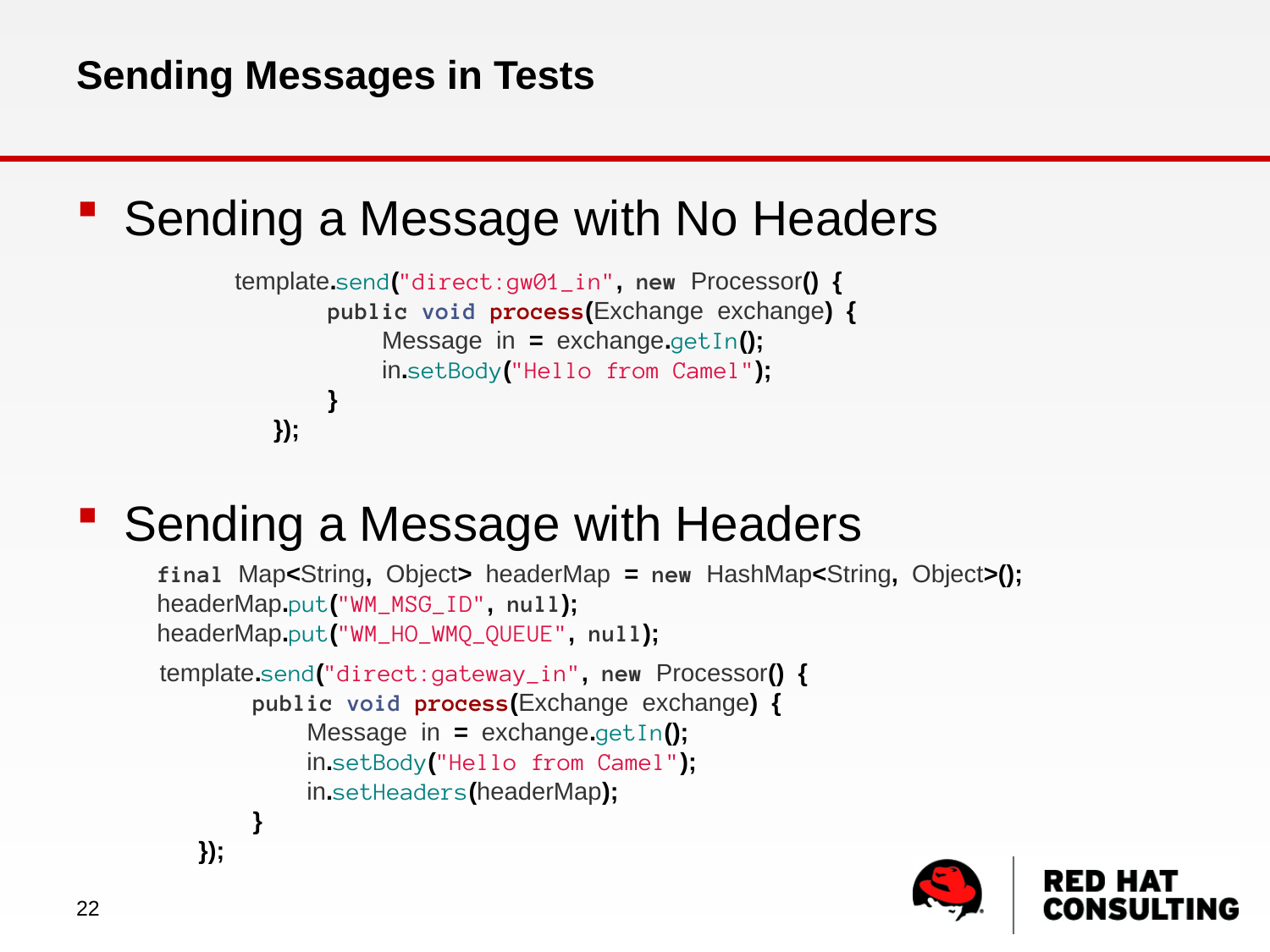

# Sending Messages in Tests
Sending a Message with No Headers
Sending a Message with Headers
        template.send("direct:gw01_in", new Processor() {
            public void process(Exchange exchange) {
                Message in = exchange.getIn();
                in.setBody("Hello from Camel");
            }
        });
        final Map<String, Object> headerMap = new HashMap<String, Object>();
        headerMap.put("WM_MSG_ID", null);
        headerMap.put("WM_HO_WMQ_QUEUE", null);
        template.send("direct:gateway_in", new Processor() {
            public void process(Exchange exchange) {
                Message in = exchange.getIn();
                in.setBody("Hello from Camel");
                in.setHeaders(headerMap);
            }
        });
22